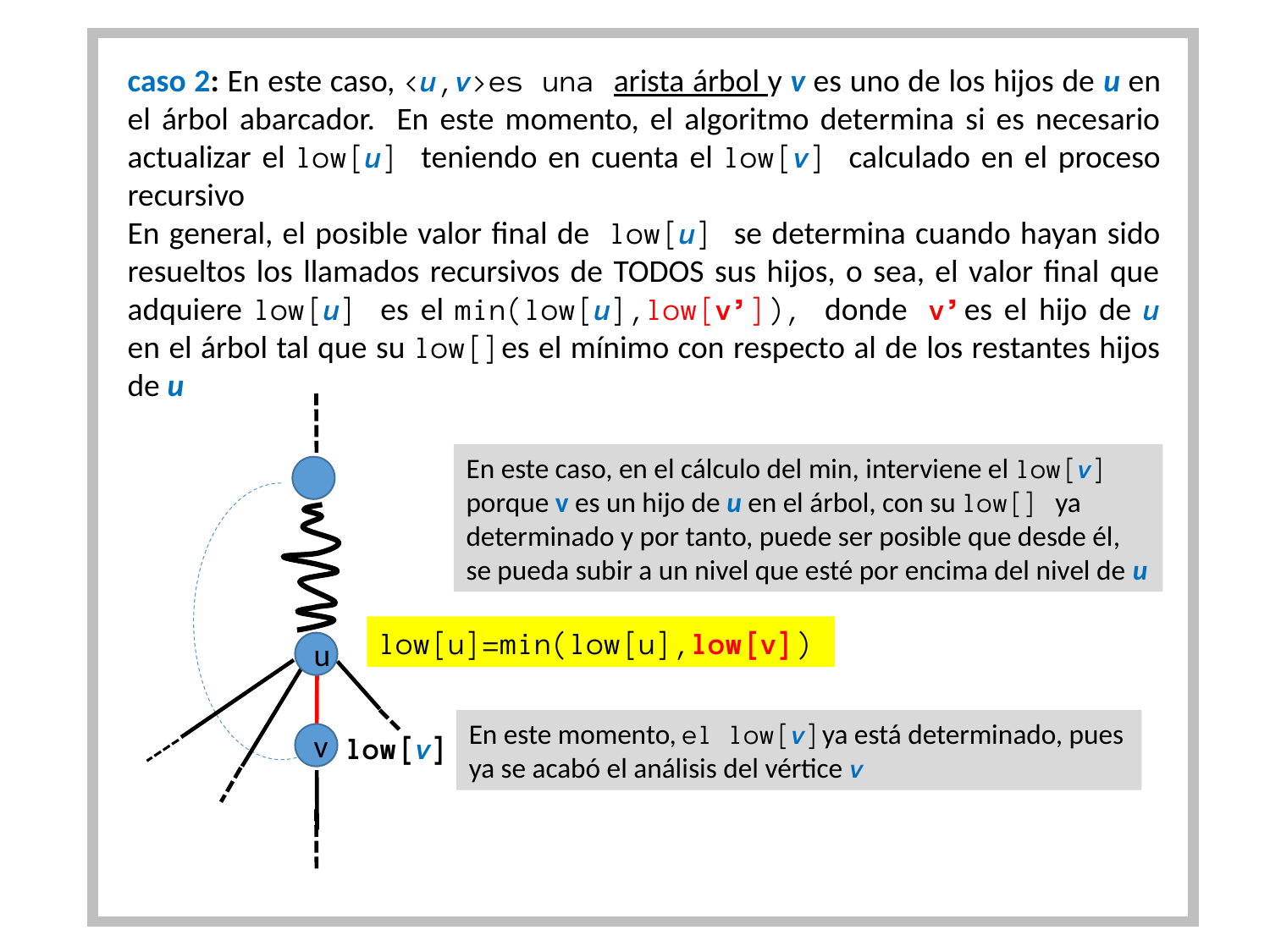

caso 2: En este caso, <u,v>es una arista árbol y v es uno de los hijos de u en el árbol abarcador. En este momento, el algoritmo determina si es necesario actualizar el low[u] teniendo en cuenta el low[v] calculado en el proceso recursivo
En general, el posible valor final de low[u] se determina cuando hayan sido resueltos los llamados recursivos de TODOS sus hijos, o sea, el valor final que adquiere low[u] es el min(low[u],low[v’]), donde v’es el hijo de u en el árbol tal que su low[]es el mínimo con respecto al de los restantes hijos de u
En este caso, en el cálculo del min, interviene el low[v] porque v es un hijo de u en el árbol, con su low[] ya determinado y por tanto, puede ser posible que desde él, se pueda subir a un nivel que esté por encima del nivel de u

low[u]=min(low[u],low[v])
u
En este momento, el low[v]ya está determinado, pues ya se acabó el análisis del vértice v
low[v]
v